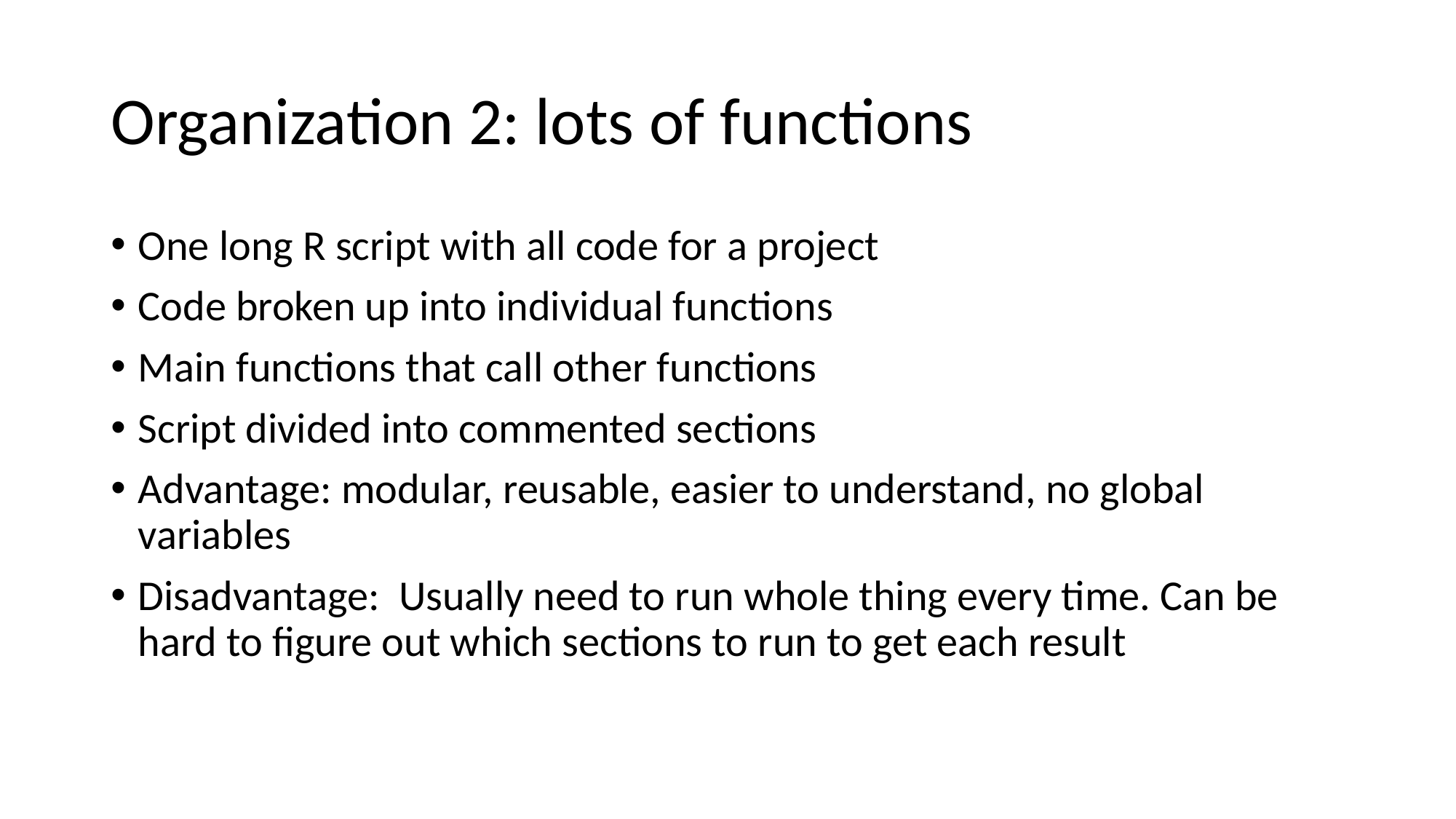

# Organization 2: lots of functions
One long R script with all code for a project
Code broken up into individual functions
Main functions that call other functions
Script divided into commented sections
Advantage: modular, reusable, easier to understand, no global variables
Disadvantage:  Usually need to run whole thing every time. Can be hard to figure out which sections to run to get each result